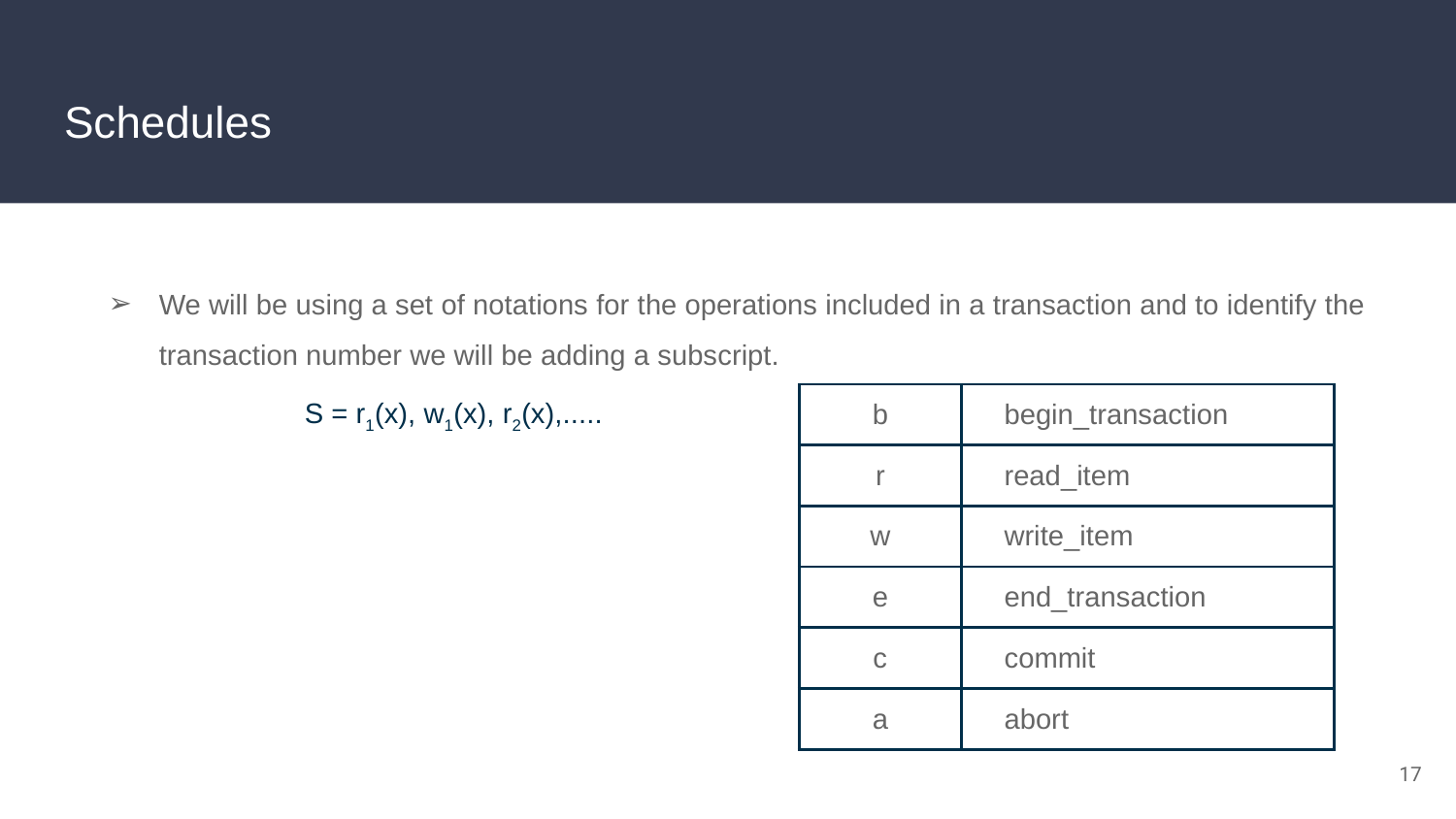

# Schedules
We will be using a set of notations for the operations included in a transaction and to identify the transaction number we will be adding a subscript.
S = r1(x), w1(x), r2(x),.....

| b | begin\_transaction |
| --- | --- |
| r | read\_item |
| w | write\_item |
| e | end\_transaction |
| c | commit |
| a | abort |
17